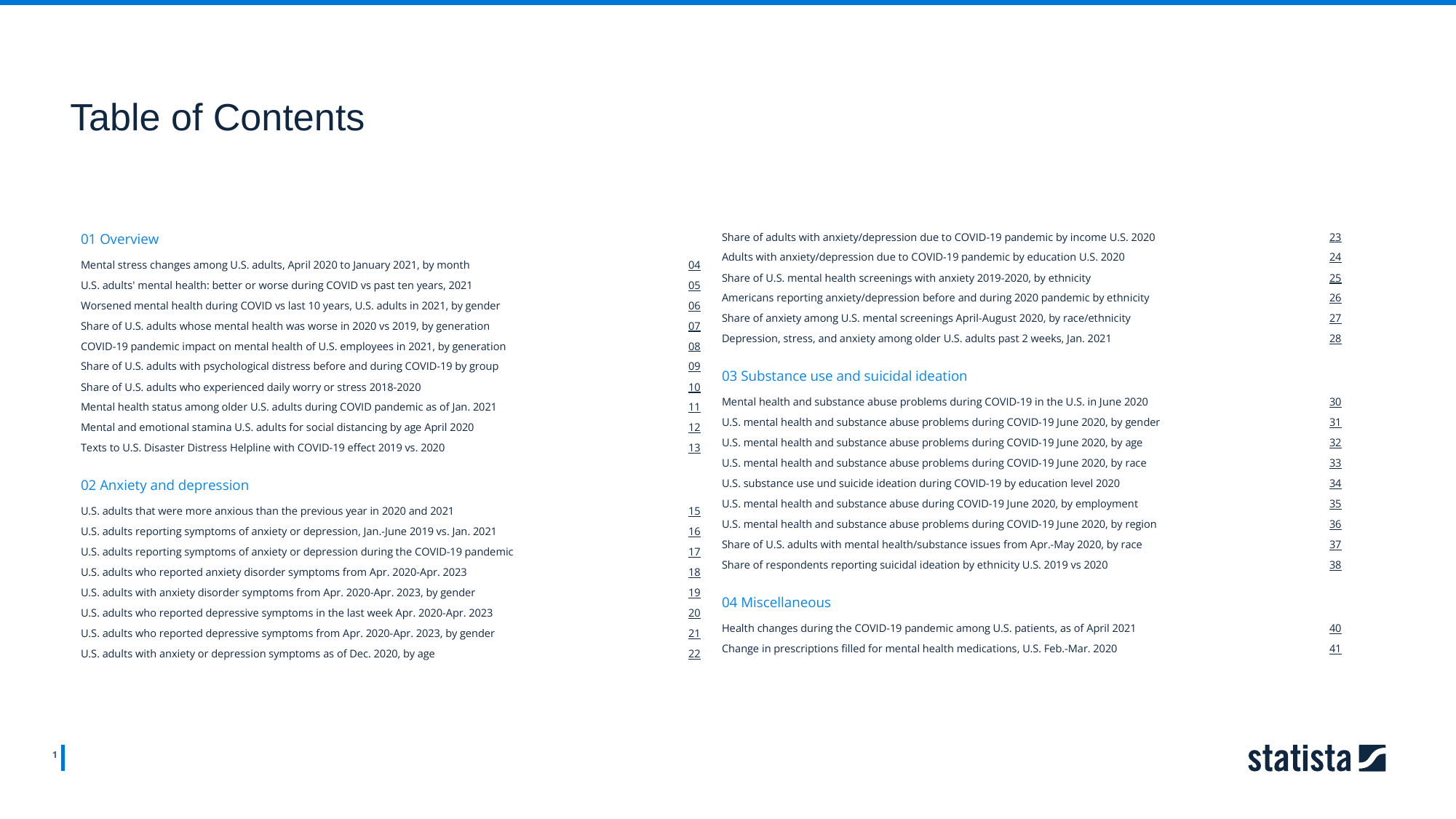

Table of Contents
01 Overview
Share of adults with anxiety/depression due to COVID-19 pandemic by income U.S. 2020
23
Adults with anxiety/depression due to COVID-19 pandemic by education U.S. 2020
24
Mental stress changes among U.S. adults, April 2020 to January 2021, by month
04
Share of U.S. mental health screenings with anxiety 2019-2020, by ethnicity
25
U.S. adults' mental health: better or worse during COVID vs past ten years, 2021
05
Americans reporting anxiety/depression before and during 2020 pandemic by ethnicity
26
Worsened mental health during COVID vs last 10 years, U.S. adults in 2021, by gender
06
Share of anxiety among U.S. mental screenings April-August 2020, by race/ethnicity
27
Share of U.S. adults whose mental health was worse in 2020 vs 2019, by generation
07
Depression, stress, and anxiety among older U.S. adults past 2 weeks, Jan. 2021
28
COVID-19 pandemic impact on mental health of U.S. employees in 2021, by generation
08
Share of U.S. adults with psychological distress before and during COVID-19 by group
09
03 Substance use and suicidal ideation
Share of U.S. adults who experienced daily worry or stress 2018-2020
10
Mental health and substance abuse problems during COVID-19 in the U.S. in June 2020
30
Mental health status among older U.S. adults during COVID pandemic as of Jan. 2021
11
U.S. mental health and substance abuse problems during COVID-19 June 2020, by gender
31
Mental and emotional stamina U.S. adults for social distancing by age April 2020
12
U.S. mental health and substance abuse problems during COVID-19 June 2020, by age
32
Texts to U.S. Disaster Distress Helpline with COVID-19 effect 2019 vs. 2020
13
U.S. mental health and substance abuse problems during COVID-19 June 2020, by race
33
02 Anxiety and depression
U.S. substance use und suicide ideation during COVID-19 by education level 2020
34
U.S. mental health and substance abuse during COVID-19 June 2020, by employment
35
U.S. adults that were more anxious than the previous year in 2020 and 2021
15
U.S. mental health and substance abuse problems during COVID-19 June 2020, by region
36
U.S. adults reporting symptoms of anxiety or depression, Jan.-June 2019 vs. Jan. 2021
16
Share of U.S. adults with mental health/substance issues from Apr.-May 2020, by race
37
U.S. adults reporting symptoms of anxiety or depression during the COVID-19 pandemic
17
Share of respondents reporting suicidal ideation by ethnicity U.S. 2019 vs 2020
38
U.S. adults who reported anxiety disorder symptoms from Apr. 2020-Apr. 2023
18
U.S. adults with anxiety disorder symptoms from Apr. 2020-Apr. 2023, by gender
19
04 Miscellaneous
U.S. adults who reported depressive symptoms in the last week Apr. 2020-Apr. 2023
20
Health changes during the COVID-19 pandemic among U.S. patients, as of April 2021
40
U.S. adults who reported depressive symptoms from Apr. 2020-Apr. 2023, by gender
21
Change in prescriptions filled for mental health medications, U.S. Feb.-Mar. 2020
41
U.S. adults with anxiety or depression symptoms as of Dec. 2020, by age
22
1